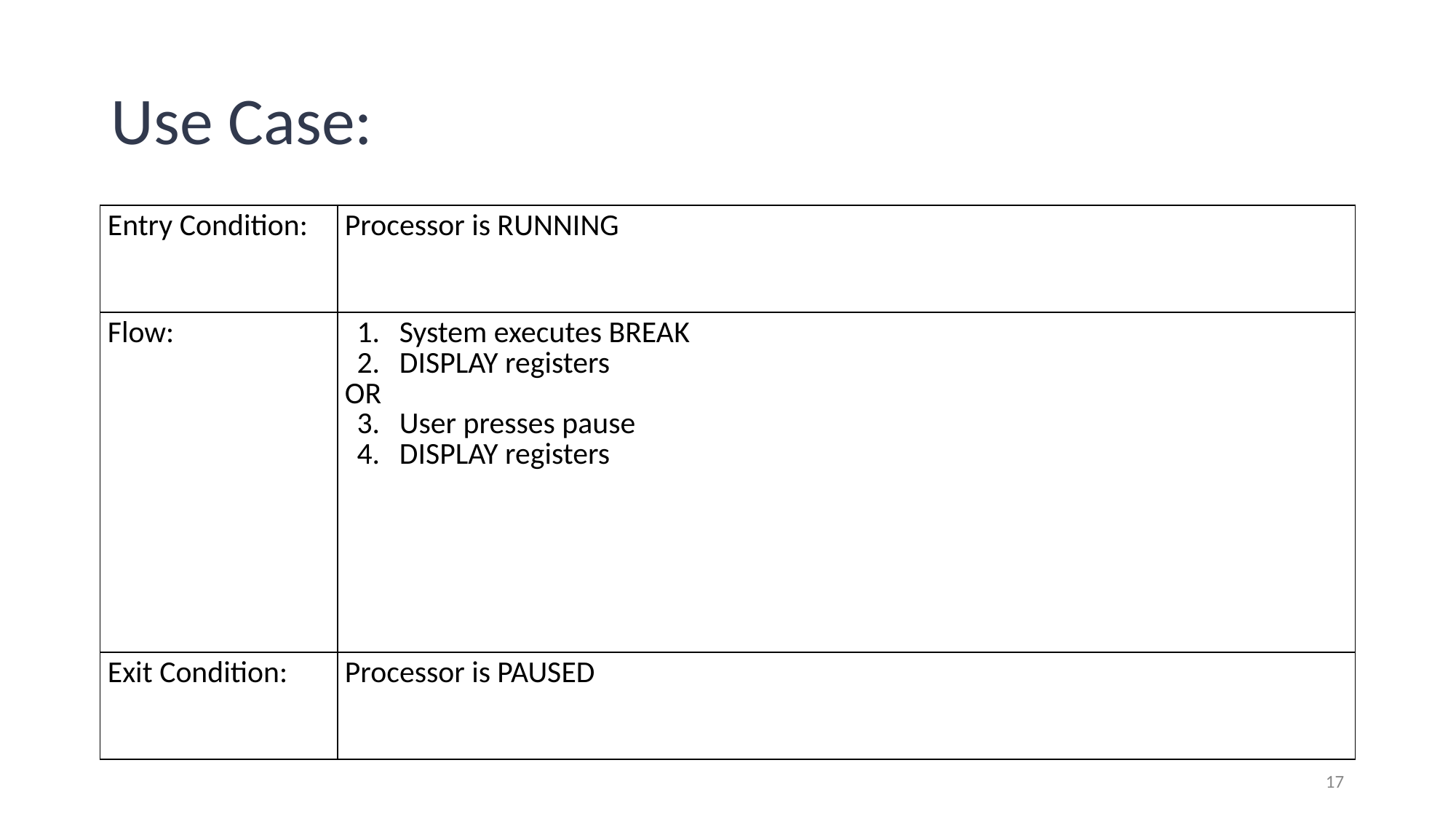

# Use Case:
| Entry Condition: | Processor is RUNNING |
| --- | --- |
| Flow: | System executes BREAK DISPLAY registers OR User presses pause DISPLAY registers |
| Exit Condition: | Processor is PAUSED |
17